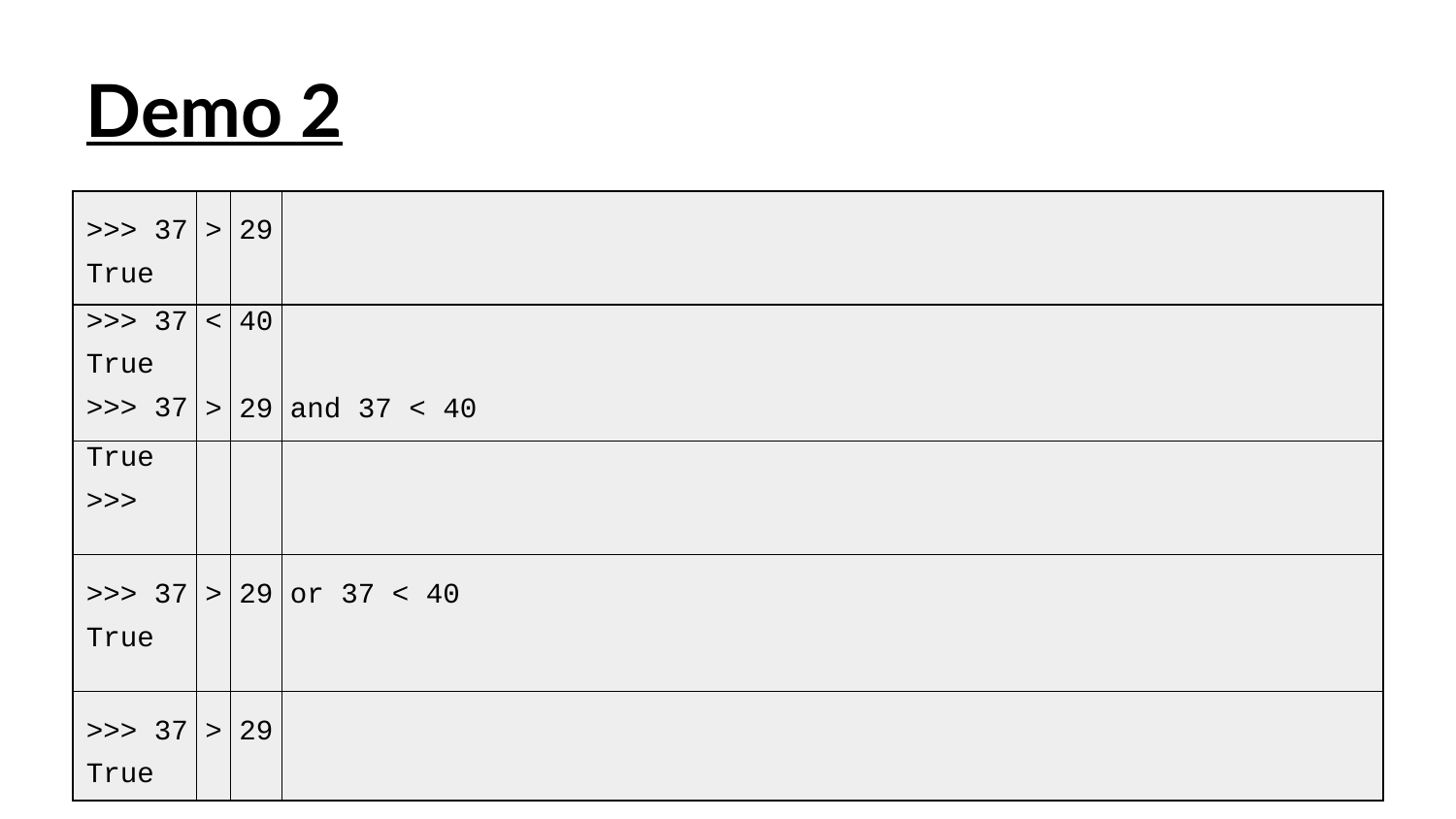

# Demo 2
| >>> 37 True | > | 29 |  |
| --- | --- | --- | --- |
| >>> 37 True >>> 37 | < > | 40 29 | and 37 < 40 |
| True >>> |  |  |  |
| >>> 37 True | > | 29 | or 37 < 40 |
| >>> 37 True | > | 29 |  |